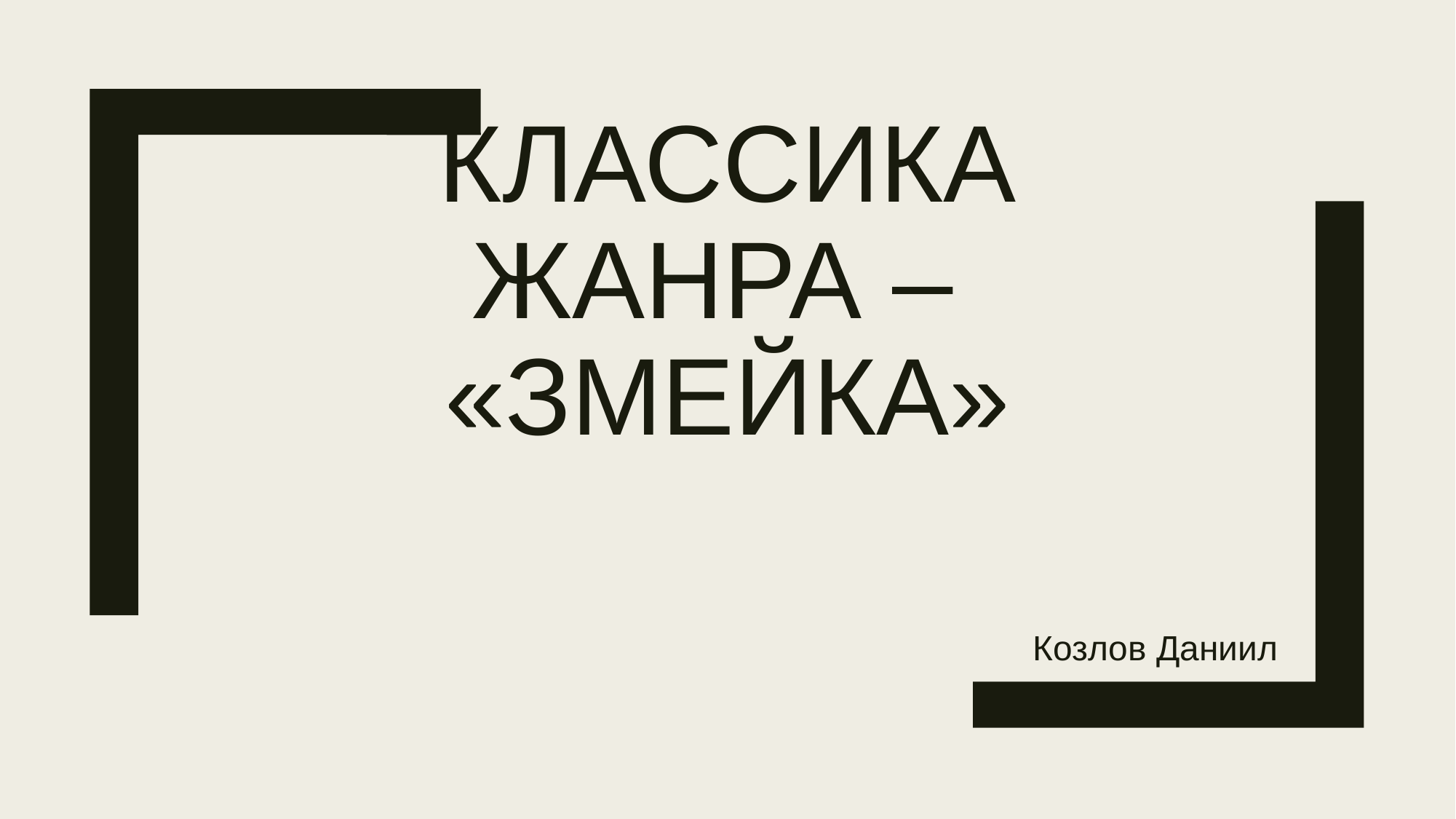

# Классика жанра – «Змейка»
Козлов Даниил